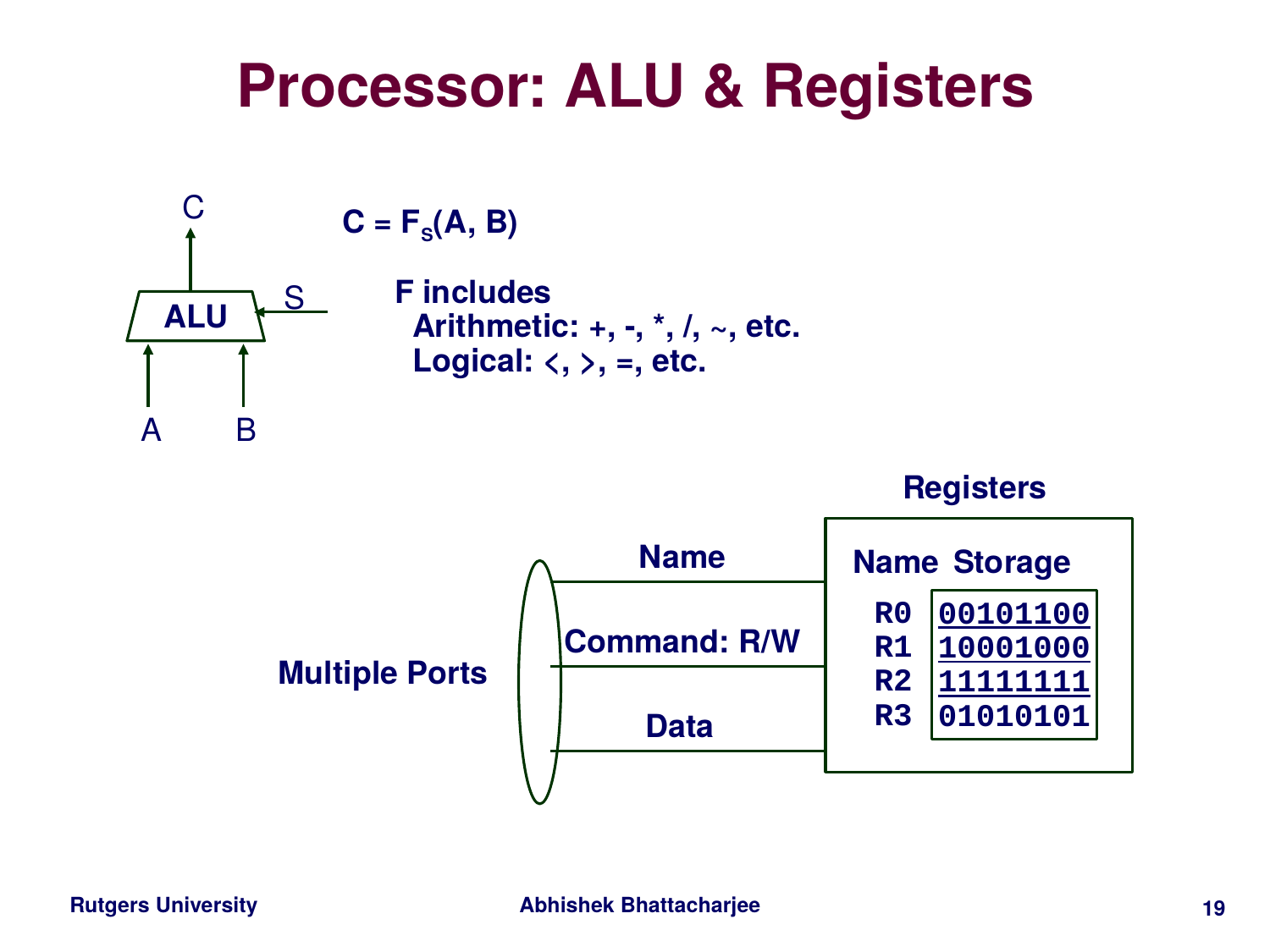

# Processor: ALU & Registers
C
C = FS(A, B)
F includes
  Arithmetic: +, -, *, /, ~, etc.
  Logical: <, >, =, etc.
S
ALU
A
B
Registers

Name
Name
Storage

R0
R1
R2
R3
00101100
10001000
11111111
01010101
Command: R/W
Multiple Ports
Data